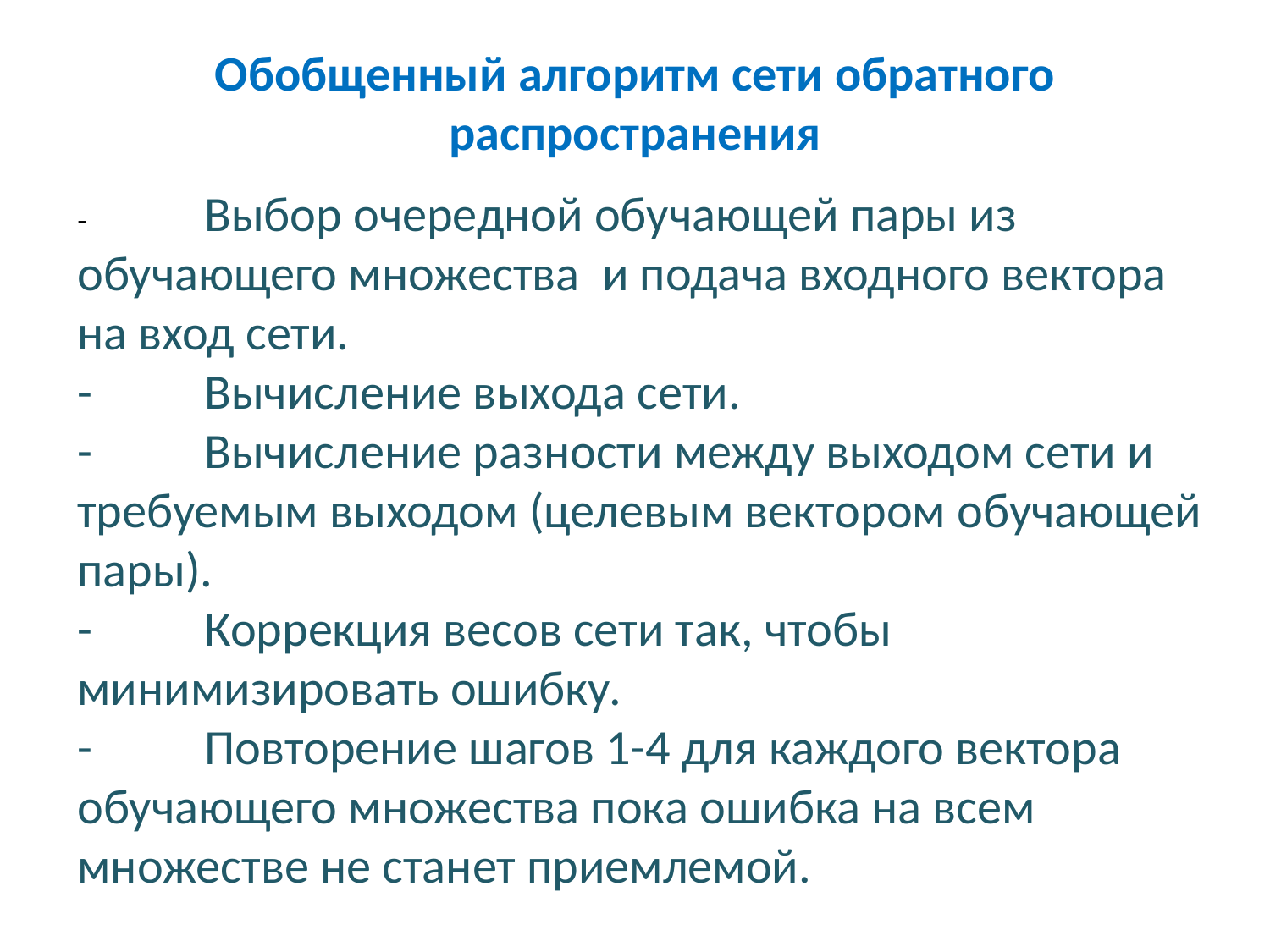

# Обобщенный алгоритм сети обратного распространения
-	Выбор очередной обучающей пары из обучающего множества  и подача входного вектора на вход сети.
-	Вычисление выхода сети.
-	Вычисление разности между выходом сети и требуемым выходом (целевым вектором обучающей пары).
-	Коррекция весов сети так, чтобы минимизировать ошибку.
-	Повторение шагов 1-4 для каждого вектора обучающего множества пока ошибка на всем множестве не станет приемлемой.